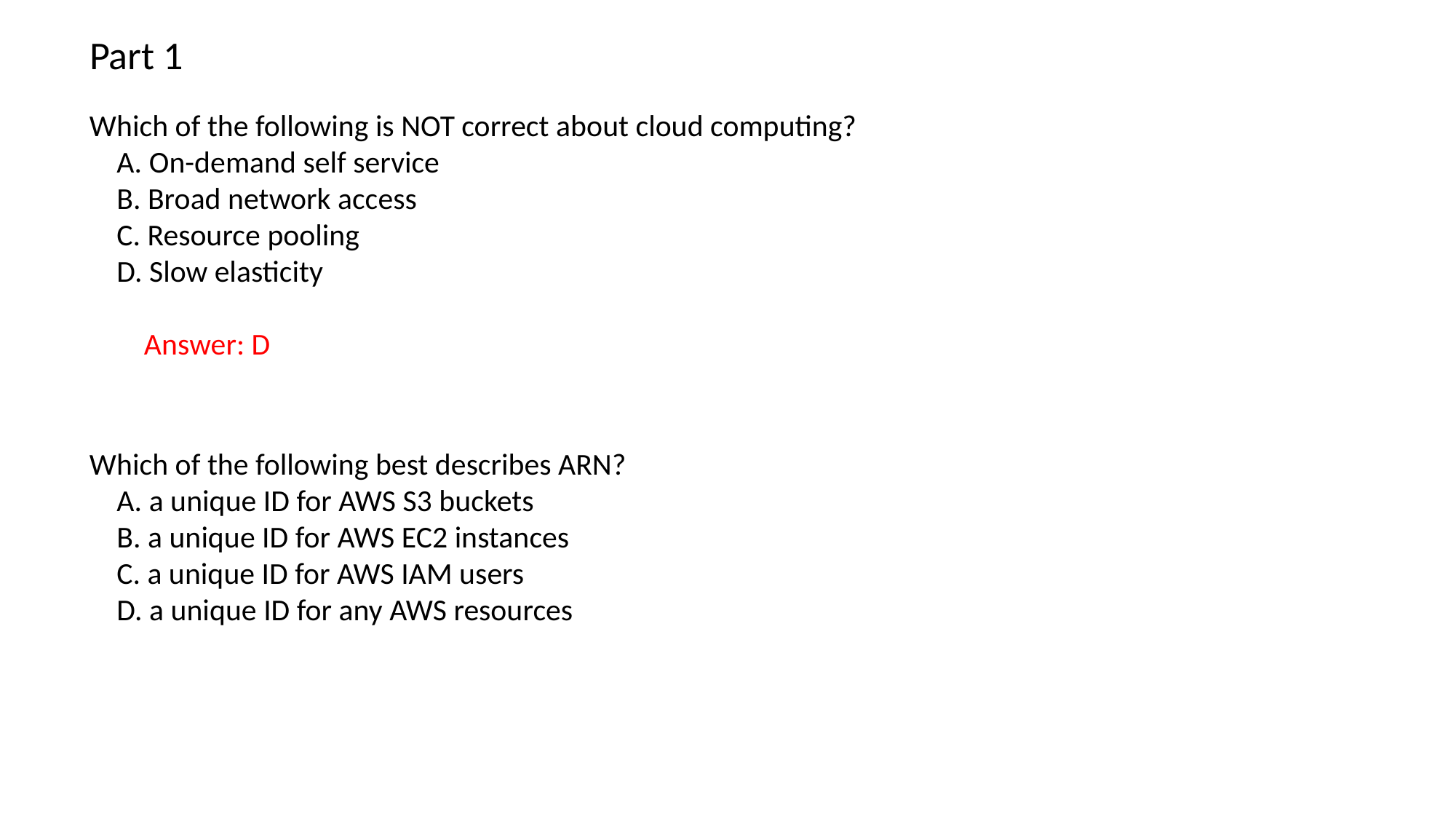

Part 1
Which of the following is NOT correct about cloud computing?
A. On-demand self service
B. Broad network access
C. Resource pooling
D. Slow elasticity

Answer: D
Which of the following best describes ARN?
A. a unique ID for AWS S3 buckets
B. a unique ID for AWS EC2 instances
C. a unique ID for AWS IAM users
D. a unique ID for any AWS resources